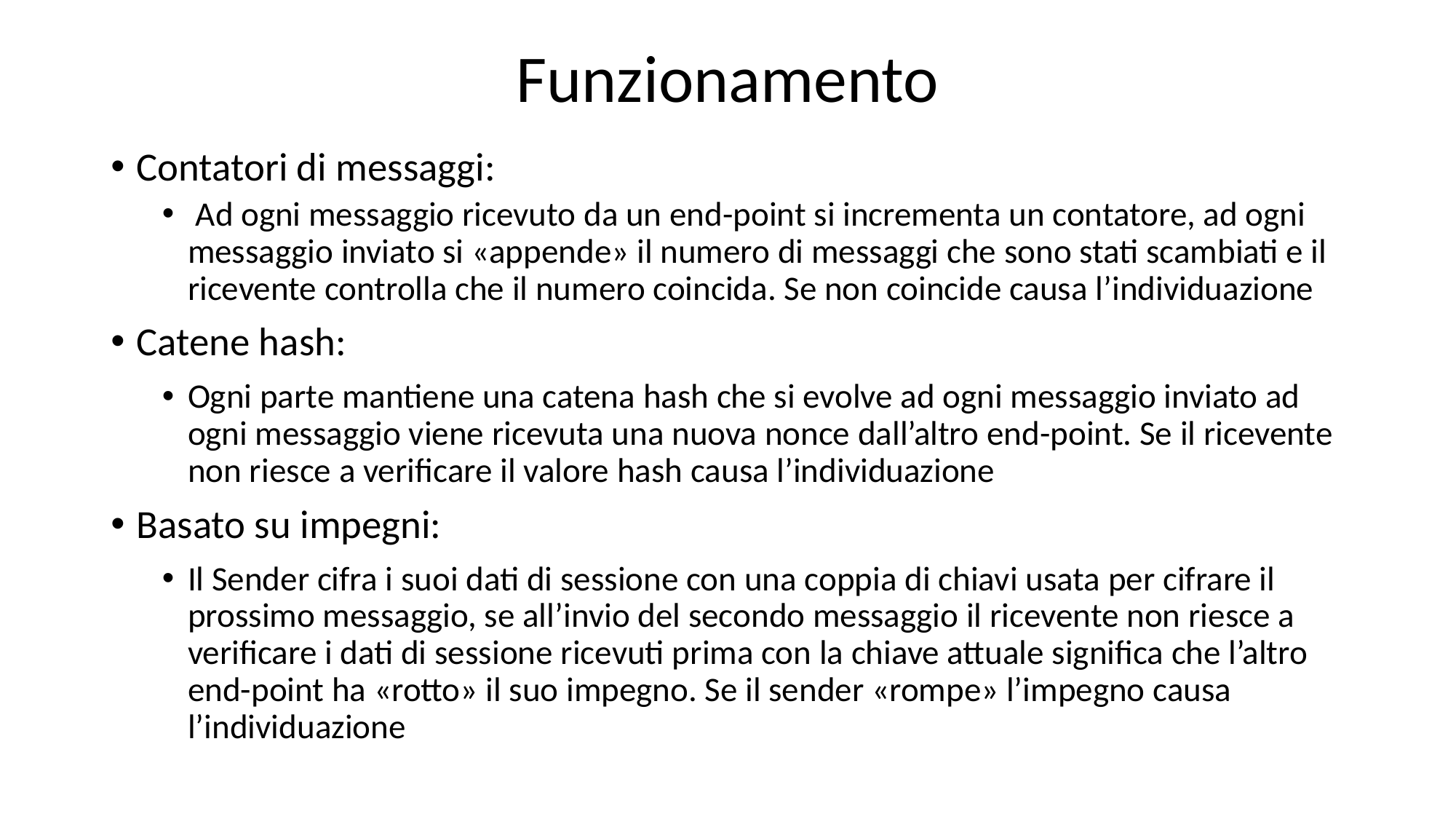

# Funzionamento
Contatori di messaggi:
 Ad ogni messaggio ricevuto da un end-point si incrementa un contatore, ad ogni messaggio inviato si «appende» il numero di messaggi che sono stati scambiati e il ricevente controlla che il numero coincida. Se non coincide causa l’individuazione
Catene hash:
Ogni parte mantiene una catena hash che si evolve ad ogni messaggio inviato ad ogni messaggio viene ricevuta una nuova nonce dall’altro end-point. Se il ricevente non riesce a verificare il valore hash causa l’individuazione
Basato su impegni:
Il Sender cifra i suoi dati di sessione con una coppia di chiavi usata per cifrare il prossimo messaggio, se all’invio del secondo messaggio il ricevente non riesce a verificare i dati di sessione ricevuti prima con la chiave attuale significa che l’altro end-point ha «rotto» il suo impegno. Se il sender «rompe» l’impegno causa l’individuazione